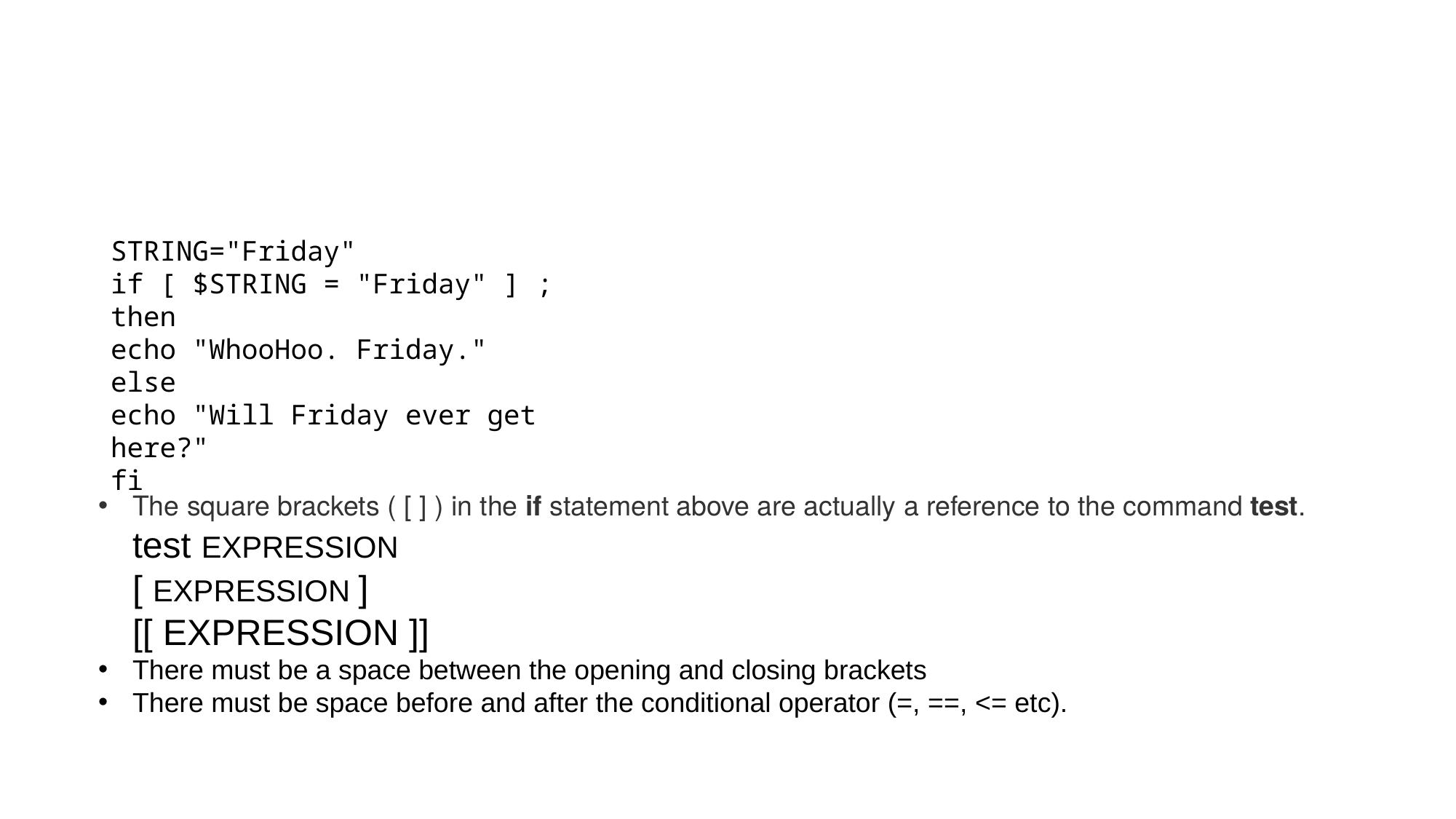

#
STRING="Friday"
if [ $STRING = "Friday" ] ; then
echo "WhooHoo. Friday."
else
echo "Will Friday ever get here?"
fi
The square brackets ( [ ] ) in the if statement above are actually a reference to the command test.
test EXPRESSION
[ EXPRESSION ]
[[ EXPRESSION ]]
There must be a space between the opening and closing brackets
There must be space before and after the conditional operator (=, ==, <= etc).